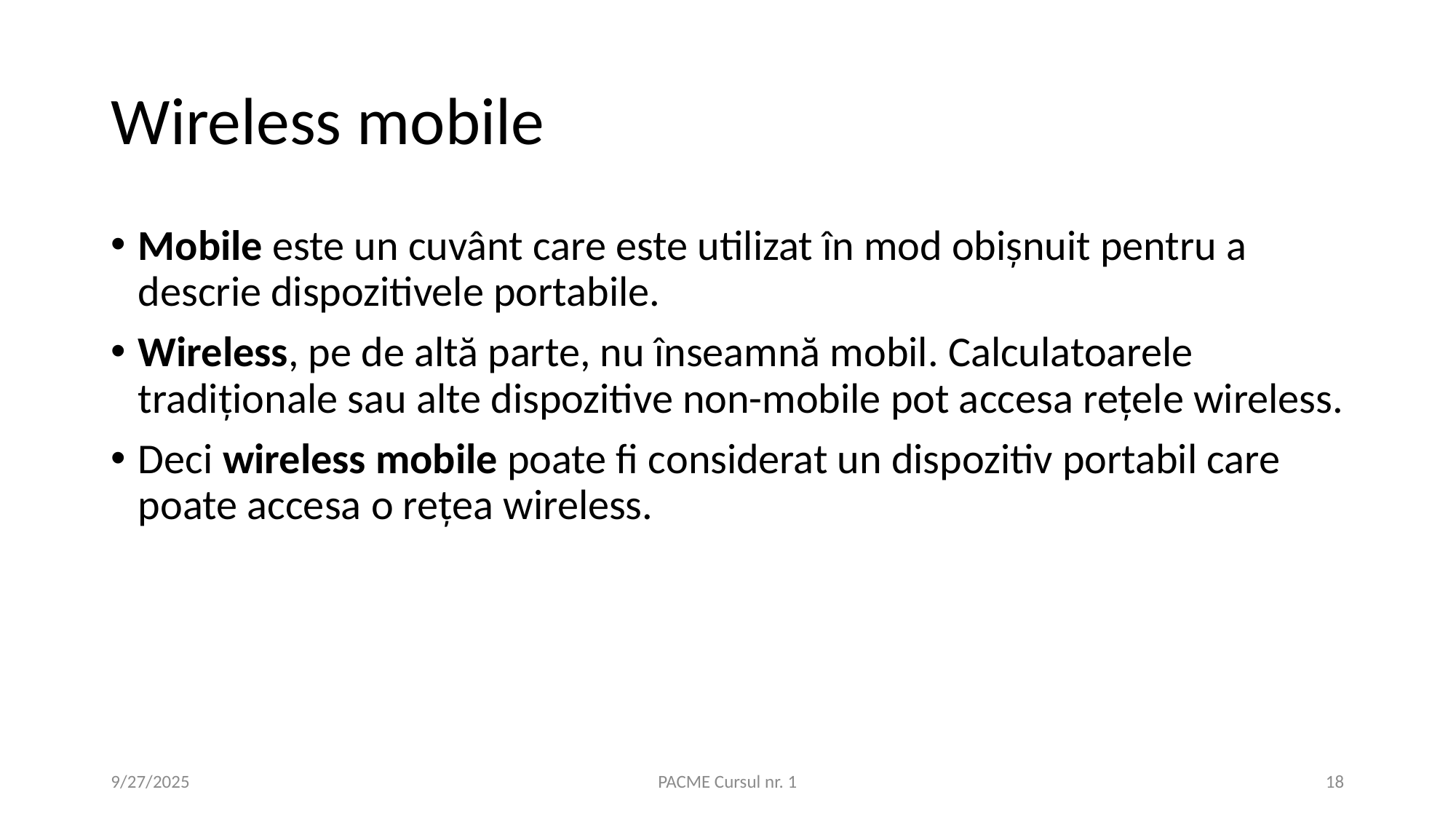

# Wireless mobile
Mobile este un cuvânt care este utilizat în mod obișnuit pentru a descrie dispozitivele portabile.
Wireless, pe de altă parte, nu înseamnă mobil. Calculatoarele tradiționale sau alte dispozitive non-mobile pot accesa rețele wireless.
Deci wireless mobile poate fi considerat un dispozitiv portabil care poate accesa o rețea wireless.
9/27/2025
PACME Cursul nr. 1
18